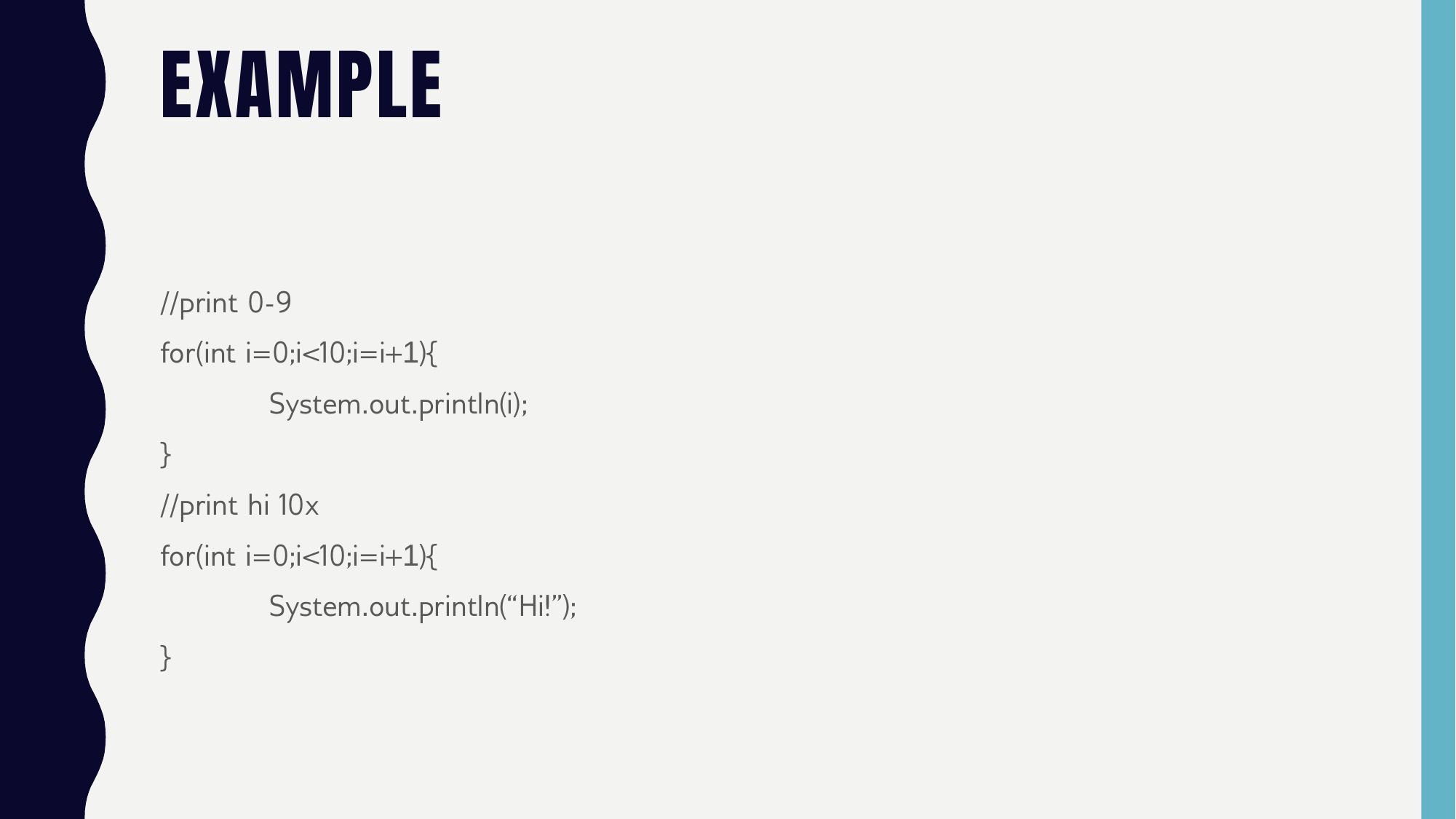

# Example
//print 0-9
for(int i=0;i<10;i=i+1){
	System.out.println(i);
}
//print hi 10x
for(int i=0;i<10;i=i+1){
	System.out.println(“Hi!”);
}